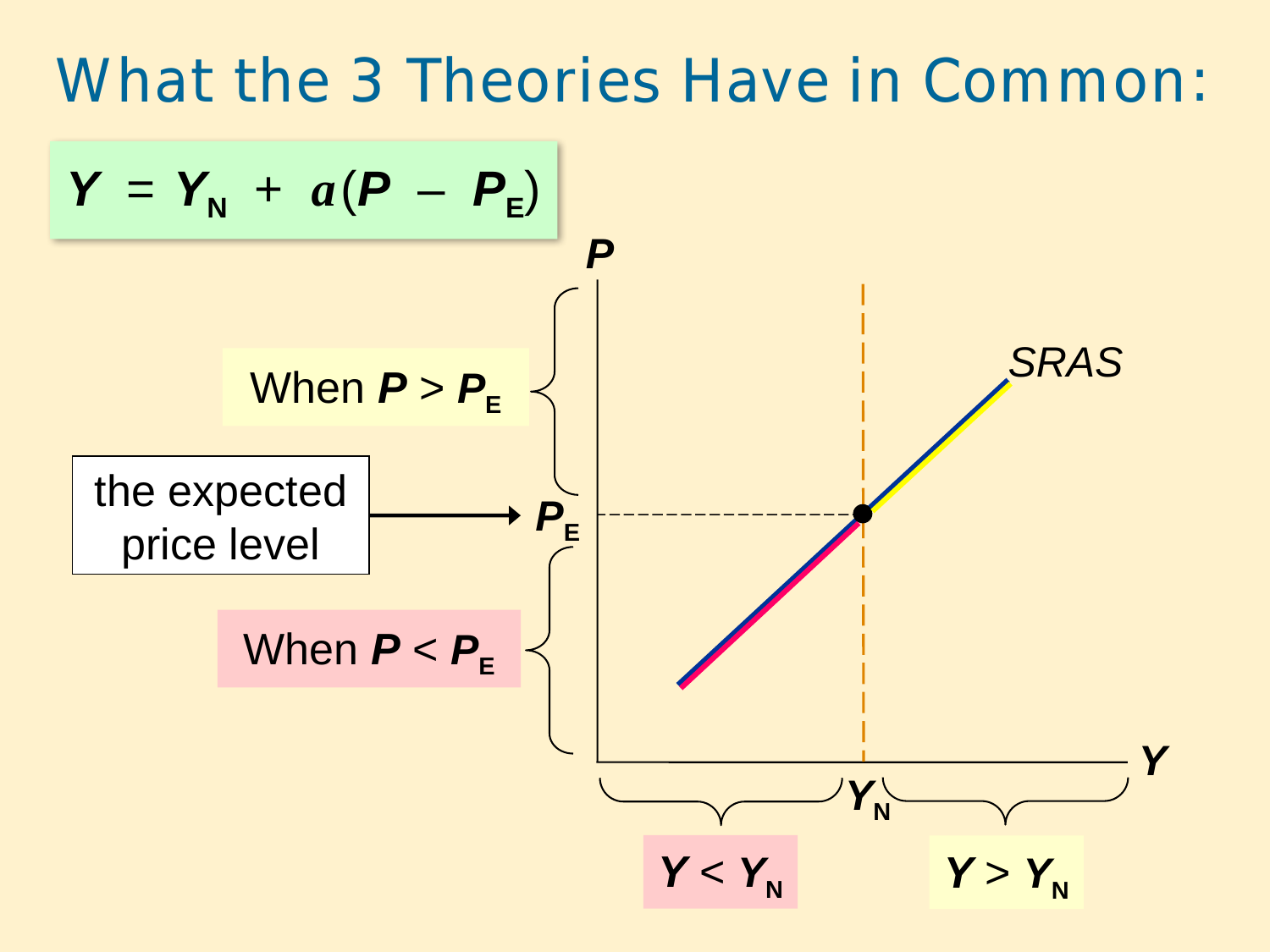

What the 3 Theories Have in Common:
Y  =  YN  +  a (P  –  PE)
P

Y

YN

When P > PE
SRAS

the expected price level

PE

When P < PE

Y > YN

Y < YN